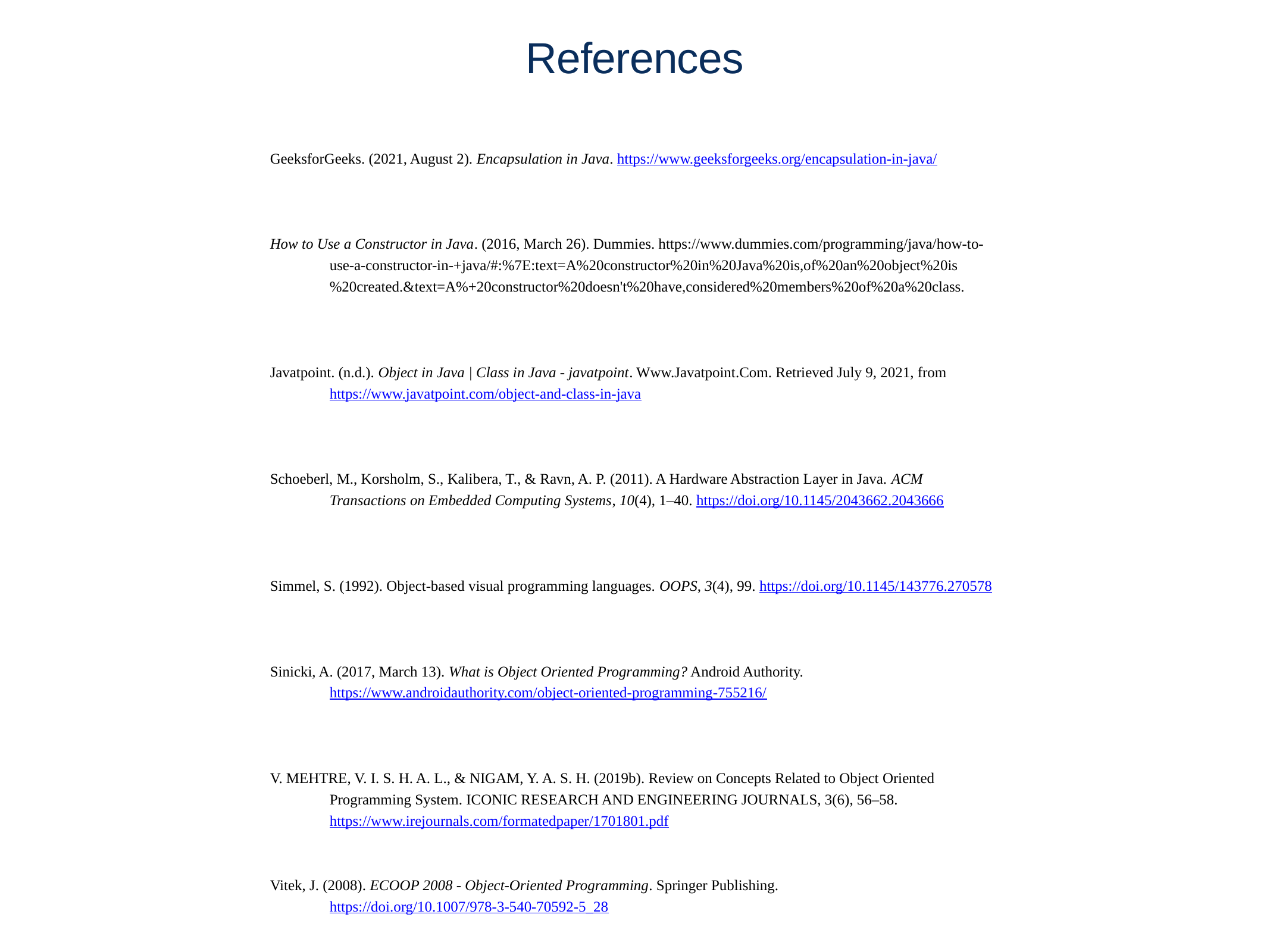

References
GeeksforGeeks. (2021, August 2). Encapsulation in Java. https://www.geeksforgeeks.org/encapsulation-in-java/

How to Use a Constructor in Java. (2016, March 26). Dummies. https://www.dummies.com/programming/java/how-to-use-a-constructor-in-+java/#:%7E:text=A%20constructor%20in%20Java%20is,of%20an%20object%20is%20created.&text=A%+20constructor%20doesn't%20have,considered%20members%20of%20a%20class.

Javatpoint. (n.d.). Object in Java | Class in Java - javatpoint. Www.Javatpoint.Com. Retrieved July 9, 2021, from https://www.javatpoint.com/object-and-class-in-java

Schoeberl, M., Korsholm, S., Kalibera, T., & Ravn, A. P. (2011). A Hardware Abstraction Layer in Java. ACM Transactions on Embedded Computing Systems, 10(4), 1–40. https://doi.org/10.1145/2043662.2043666

Simmel, S. (1992). Object-based visual programming languages. OOPS, 3(4), 99. https://doi.org/10.1145/143776.270578

Sinicki, A. (2017, March 13). What is Object Oriented Programming? Android Authority. https://www.androidauthority.com/object-oriented-programming-755216/

V. MEHTRE, V. I. S. H. A. L., & NIGAM, Y. A. S. H. (2019b). Review on Concepts Related to Object Oriented Programming System. ICONIC RESEARCH AND ENGINEERING JOURNALS, 3(6), 56–58. https://www.irejournals.com/formatedpaper/1701801.pdf

Vitek, J. (2008). ECOOP 2008 - Object-Oriented Programming. Springer Publishing. https://doi.org/10.1007/978-3-540-70592-5_28